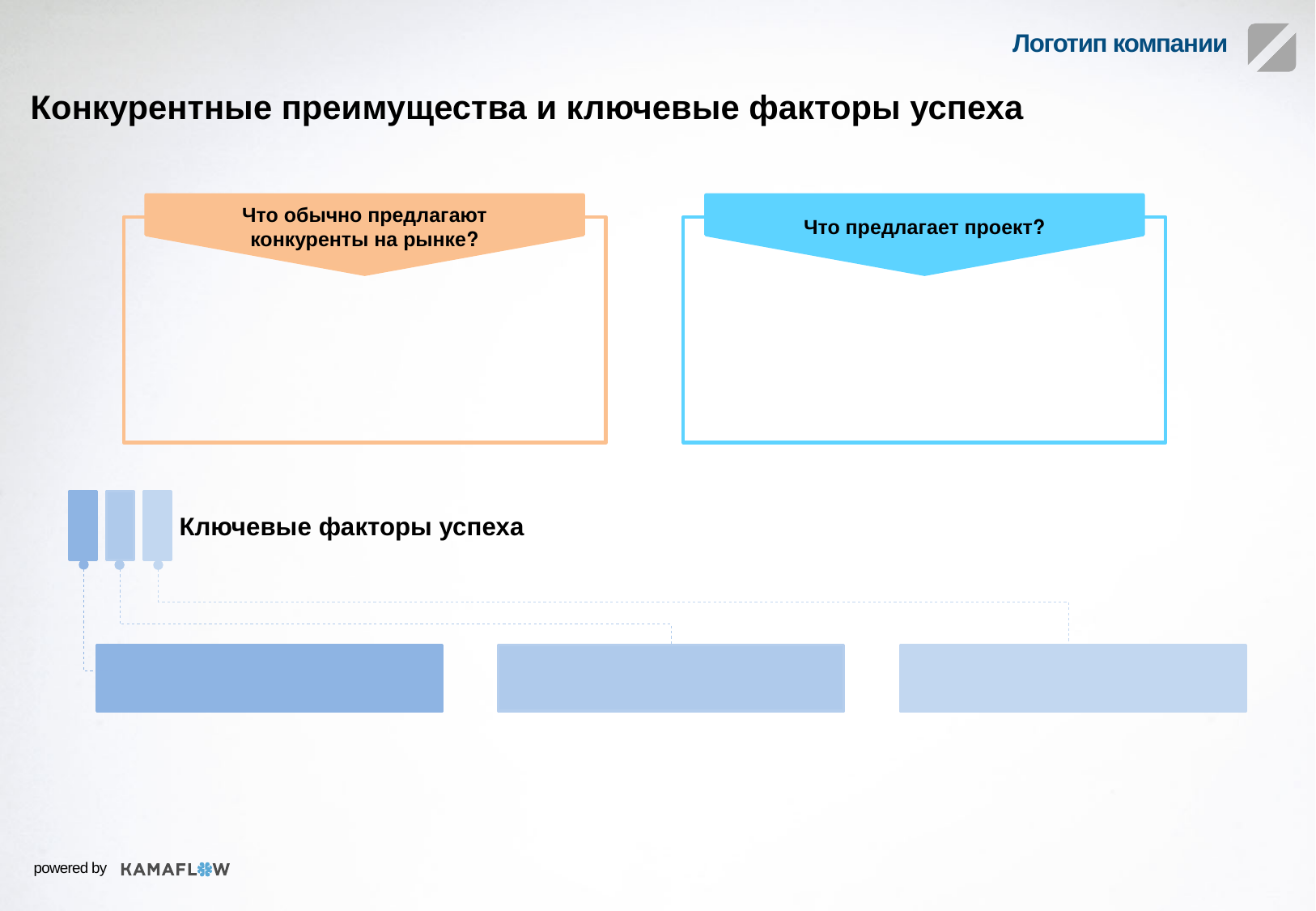

Конкурентные преимущества и ключевые факторы успеха
Что обычно предлагают конкуренты на рынке?
Что предлагает проект?

Ключевые факторы успеха

Примеры КПЭ